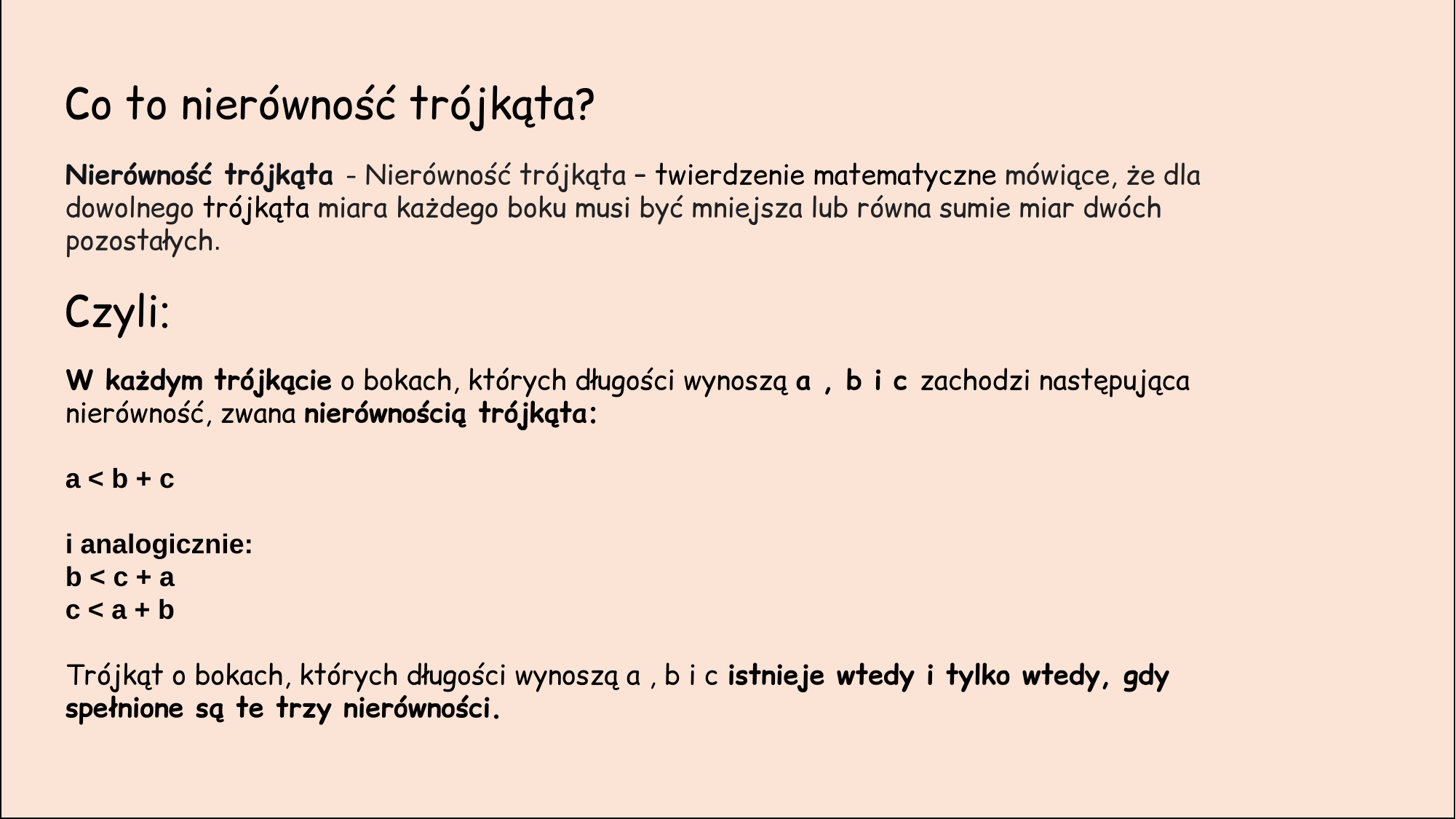

Co to nierówność trójkąta?
Temat: Tworzenie programu sprawdzającego warunek trójkąta
Nierówność trójkąta - Nierówność trójkąta – twierdzenie matematyczne mówiące, że dla dowolnego trójkąta miara każdego boku musi być mniejsza lub równa sumie miar dwóch pozostałych.
Czyli:
W każdym trójkącie o bokach, których długości wynoszą a , b i c zachodzi następująca nierówność, zwana nierównością trójkąta:
a < b + c
i analogicznie:
b < c + a
c < a + b
Trójkąt o bokach, których długości wynoszą a , b i c istnieje wtedy i tylko wtedy, gdy spełnione są te trzy nierówności.